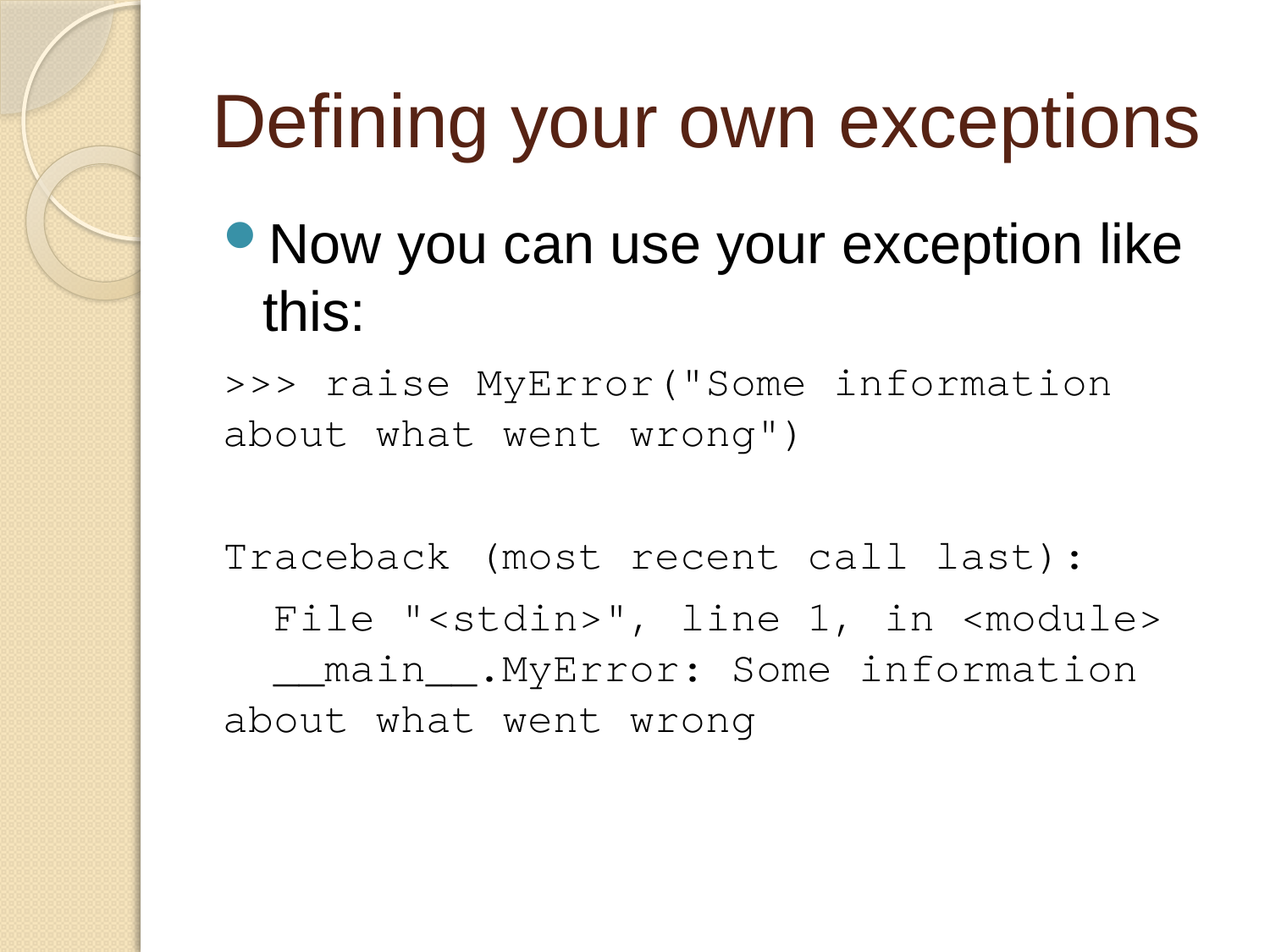

# Defining your own exceptions
Now you can use your exception like this:
>>> raise MyError("Some information about what went wrong")

Traceback (most recent call last):
  File "<stdin>", line 1, in <module>
  __main__.MyError: Some information about what went wrong